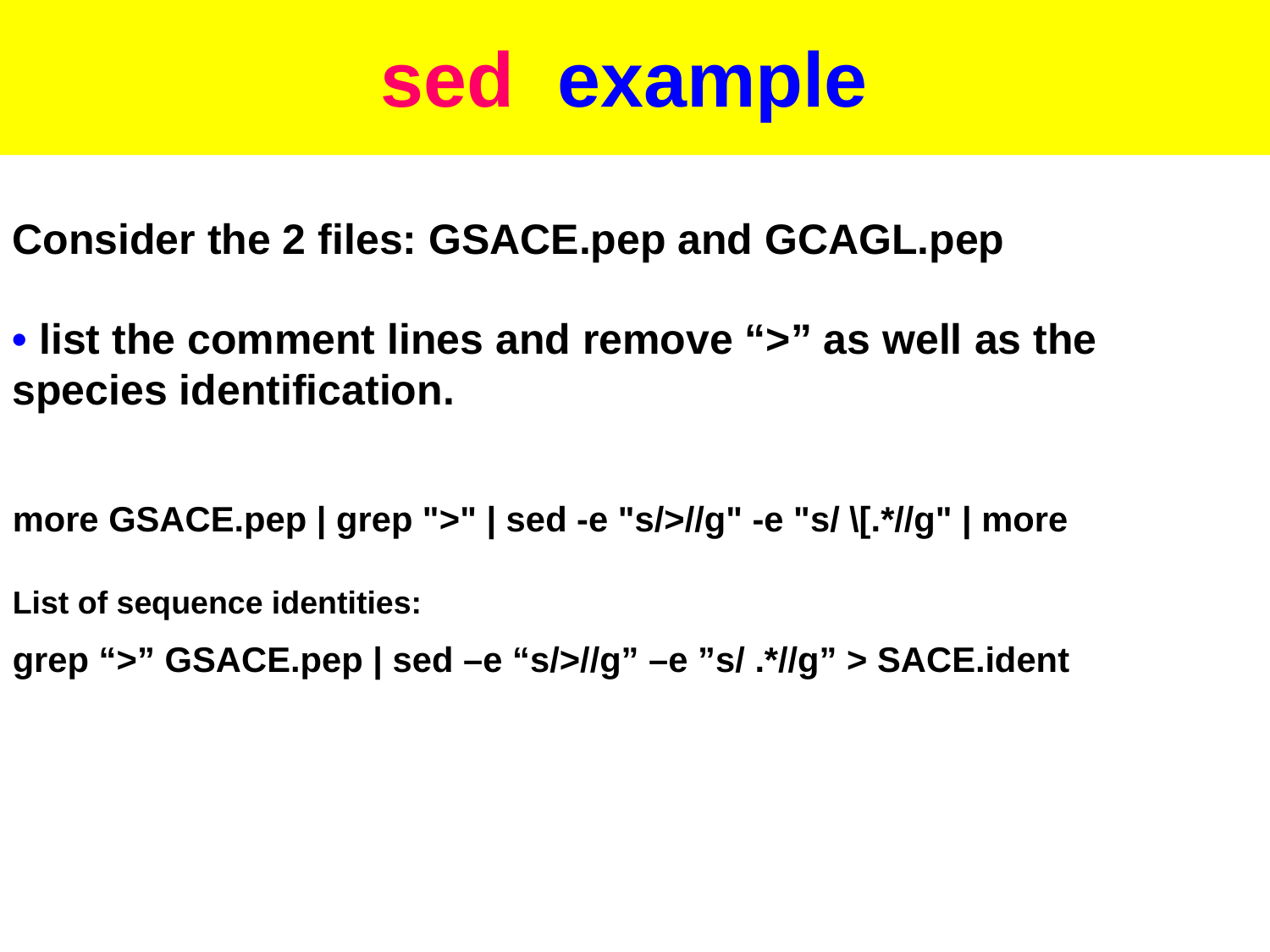

# sed  example
Consider the 2 files: GSACE.pep and GCAGL.pep
• list the comment lines and remove “>” as well as the species identification.
more GSACE.pep | grep ">" | sed -e "s/>//g" -e "s/ \[.*//g" | more
List of sequence identities:
grep “>” GSACE.pep | sed –e “s/>//g” –e ”s/ .*//g” > SACE.ident